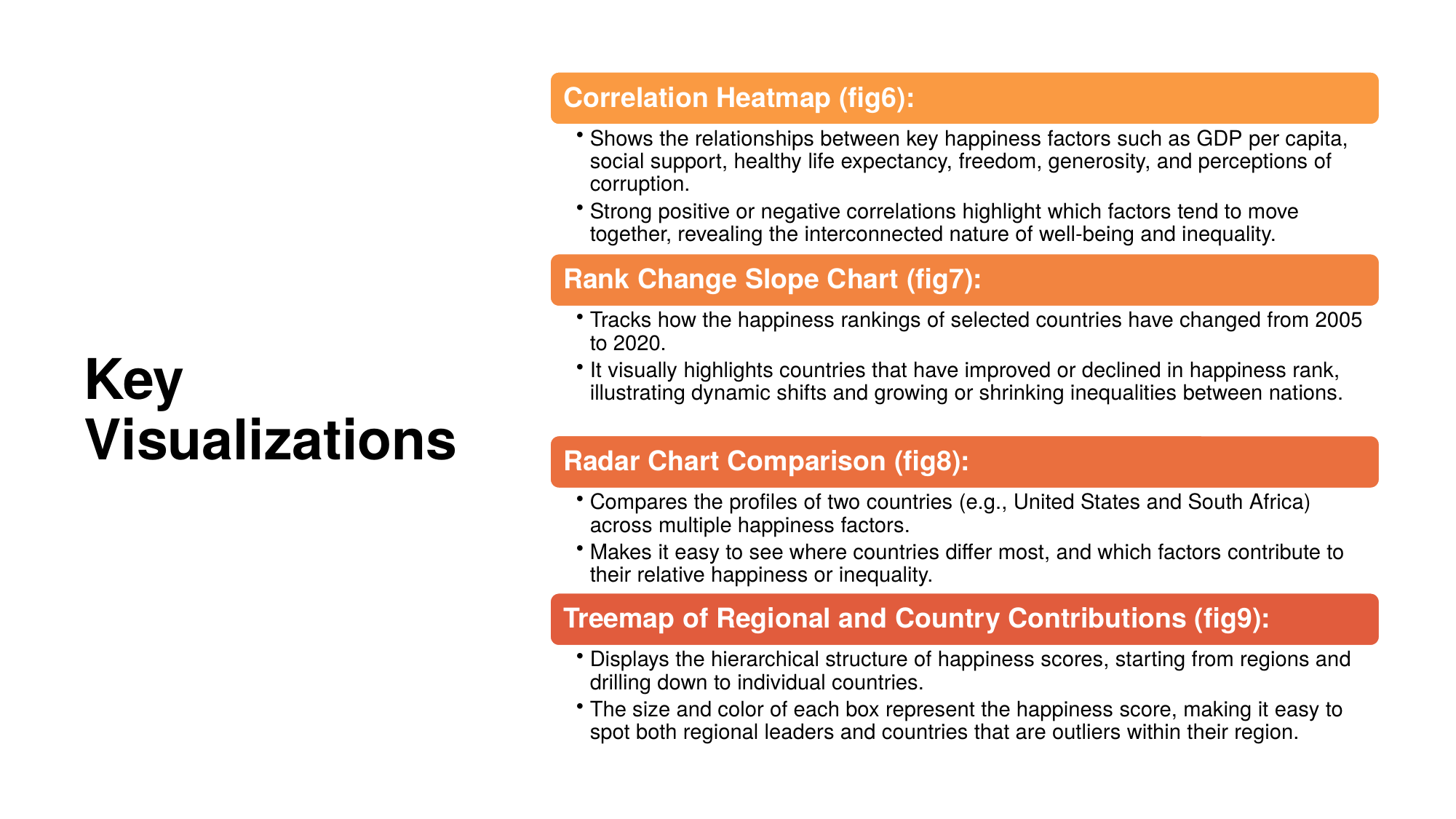

# Key Visualizations
Correlation Heatmap (fig6):
Shows the relationships between key happiness factors such as GDP per capita, social support, healthy life expectancy, freedom, generosity, and perceptions of corruption.
Strong positive or negative correlations highlight which factors tend to move together, revealing the interconnected nature of well-being and inequality.
Rank Change Slope Chart (fig7):
Tracks how the happiness rankings of selected countries have changed from 2005 to 2020.
It visually highlights countries that have improved or declined in happiness rank, illustrating dynamic shifts and growing or shrinking inequalities between nations.
Radar Chart Comparison (fig8):
Compares the profiles of two countries (e.g., United States and South Africa) across multiple happiness factors.
Makes it easy to see where countries differ most, and which factors contribute to their relative happiness or inequality.
Treemap of Regional and Country Contributions (fig9):
Displays the hierarchical structure of happiness scores, starting from regions and drilling down to individual countries.
The size and color of each box represent the happiness score, making it easy to spot both regional leaders and countries that are outliers within their region.